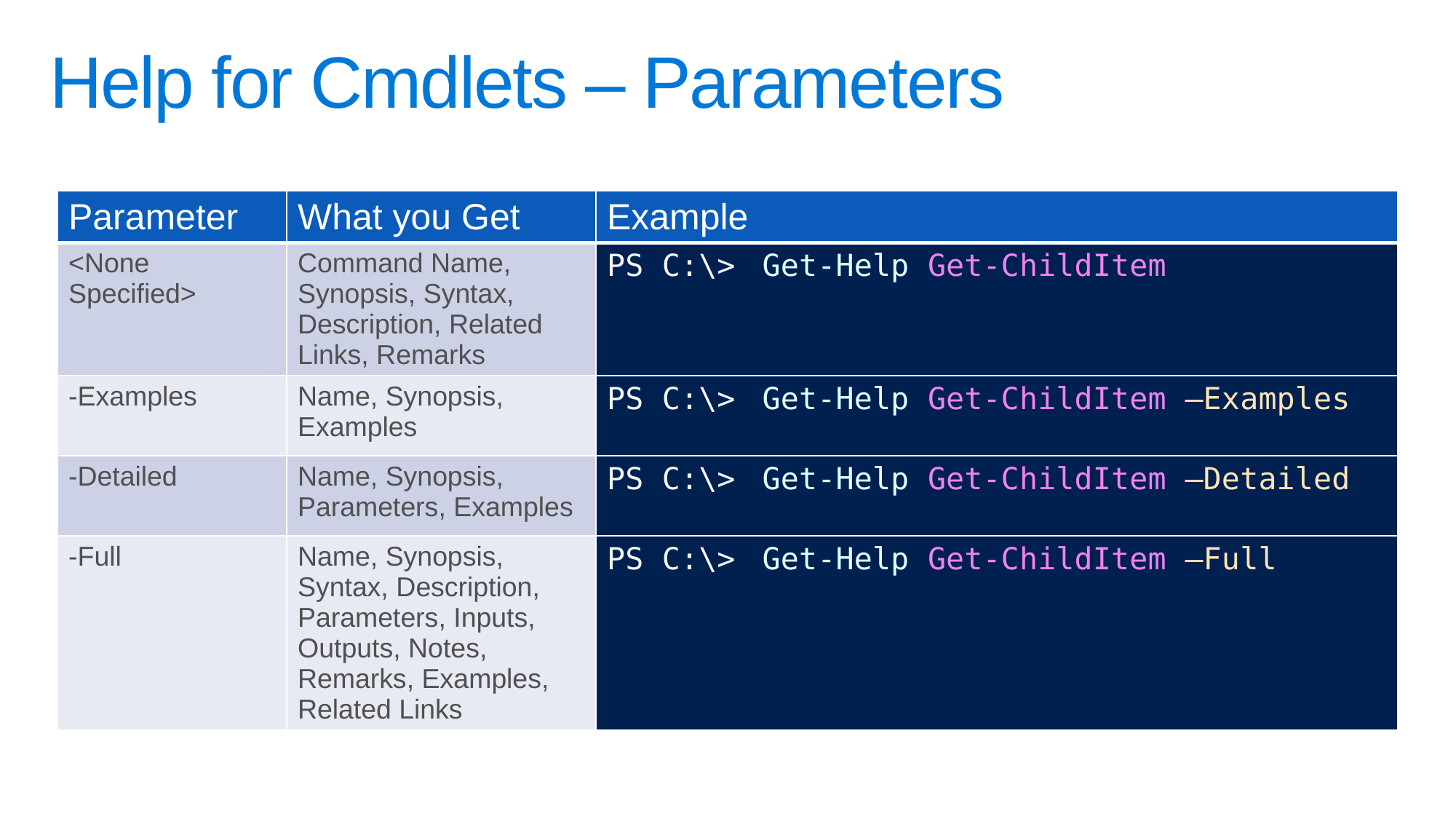

# Help for Cmdlets – Parameters
| Parameter | What you Get | Example |
| --- | --- | --- |
| <None Specified> | Command Name, Synopsis, Syntax, Description, Related Links, Remarks | PS C:\> Get-Help Get-ChildItem |
| -Examples | Name, Synopsis, Examples | PS C:\> Get-Help Get-ChildItem –Examples |
| -Detailed | Name, Synopsis, Parameters, Examples | PS C:\> Get-Help Get-ChildItem –Detailed |
| -Full | Name, Synopsis, Syntax, Description, Parameters, Inputs, Outputs, Notes, Remarks, Examples, Related Links | PS C:\> Get-Help Get-ChildItem –Full |